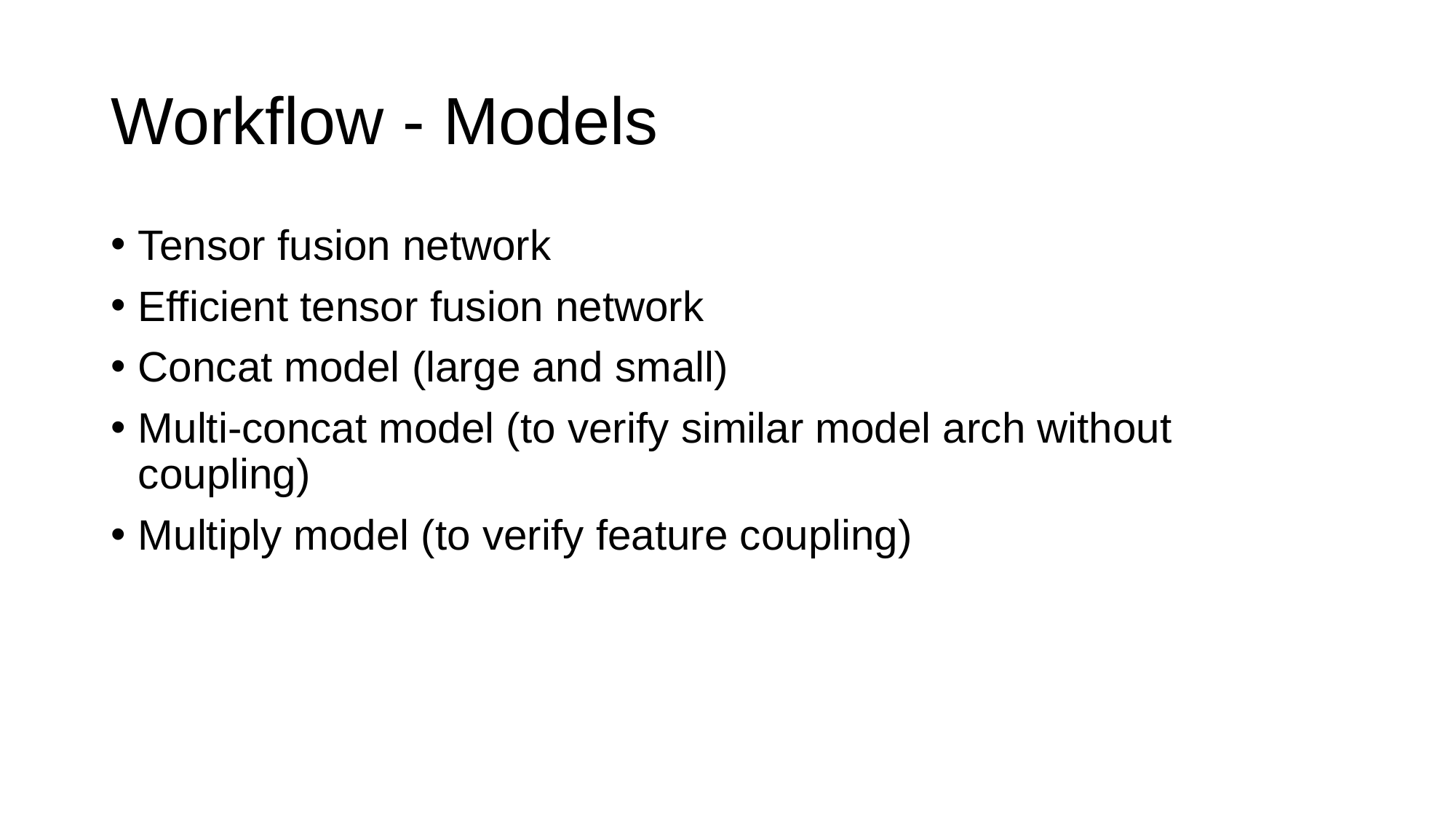

# Workflow - Models
Tensor fusion network
Efficient tensor fusion network
Concat model (large and small)
Multi-concat model (to verify similar model arch without coupling)
Multiply model (to verify feature coupling)